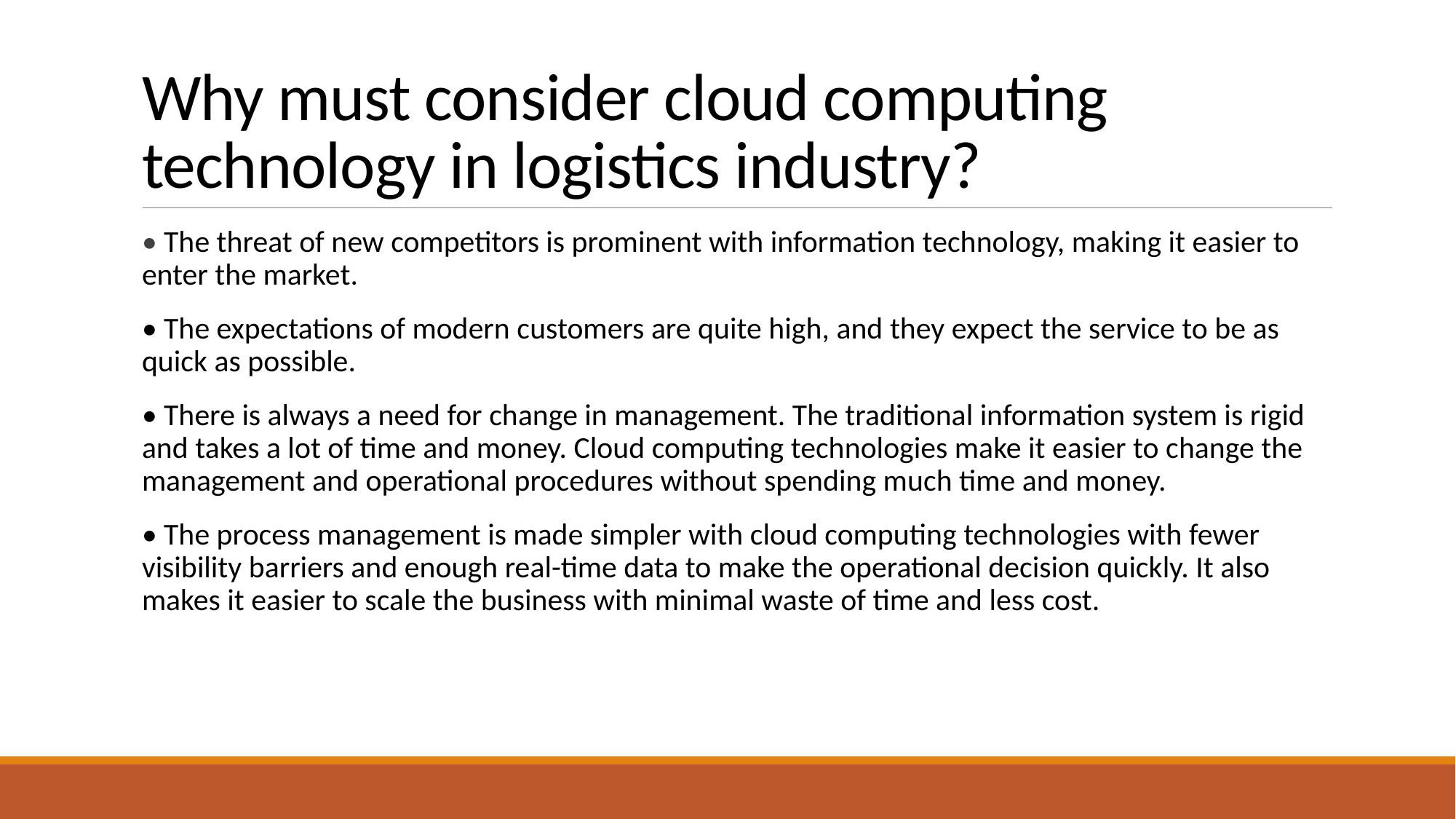

# Why must consider cloud computing technology in logistics industry?
• The threat of new competitors is prominent with information technology, making it easier to enter the market.
• The expectations of modern customers are quite high, and they expect the service to be as quick as possible.
• There is always a need for change in management. The traditional information system is rigid and takes a lot of time and money. Cloud computing technologies make it easier to change the management and operational procedures without spending much time and money.
• The process management is made simpler with cloud computing technologies with fewer visibility barriers and enough real-time data to make the operational decision quickly. It also makes it easier to scale the business with minimal waste of time and less cost.